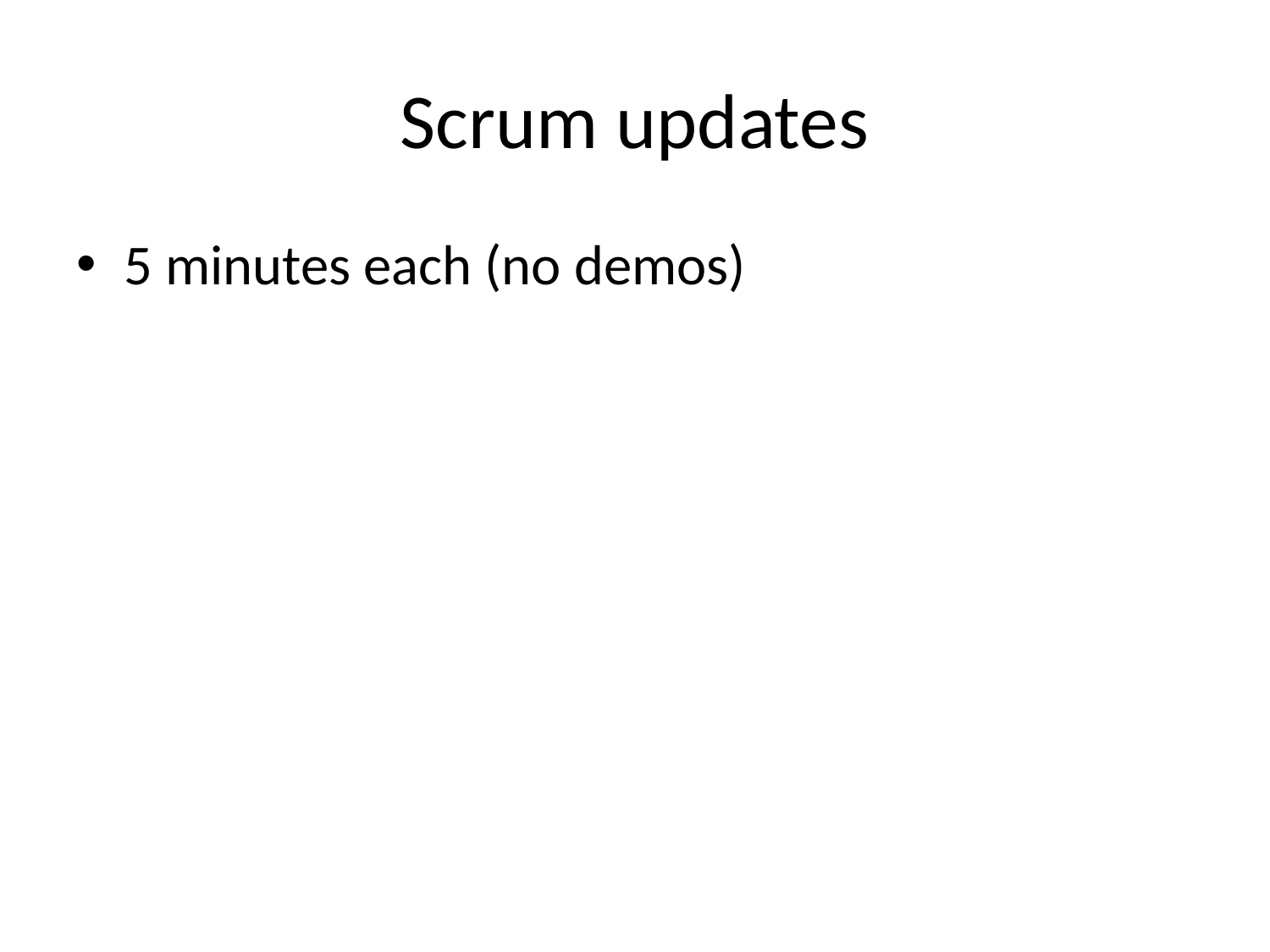

# Scrum updates
5 minutes each (no demos)